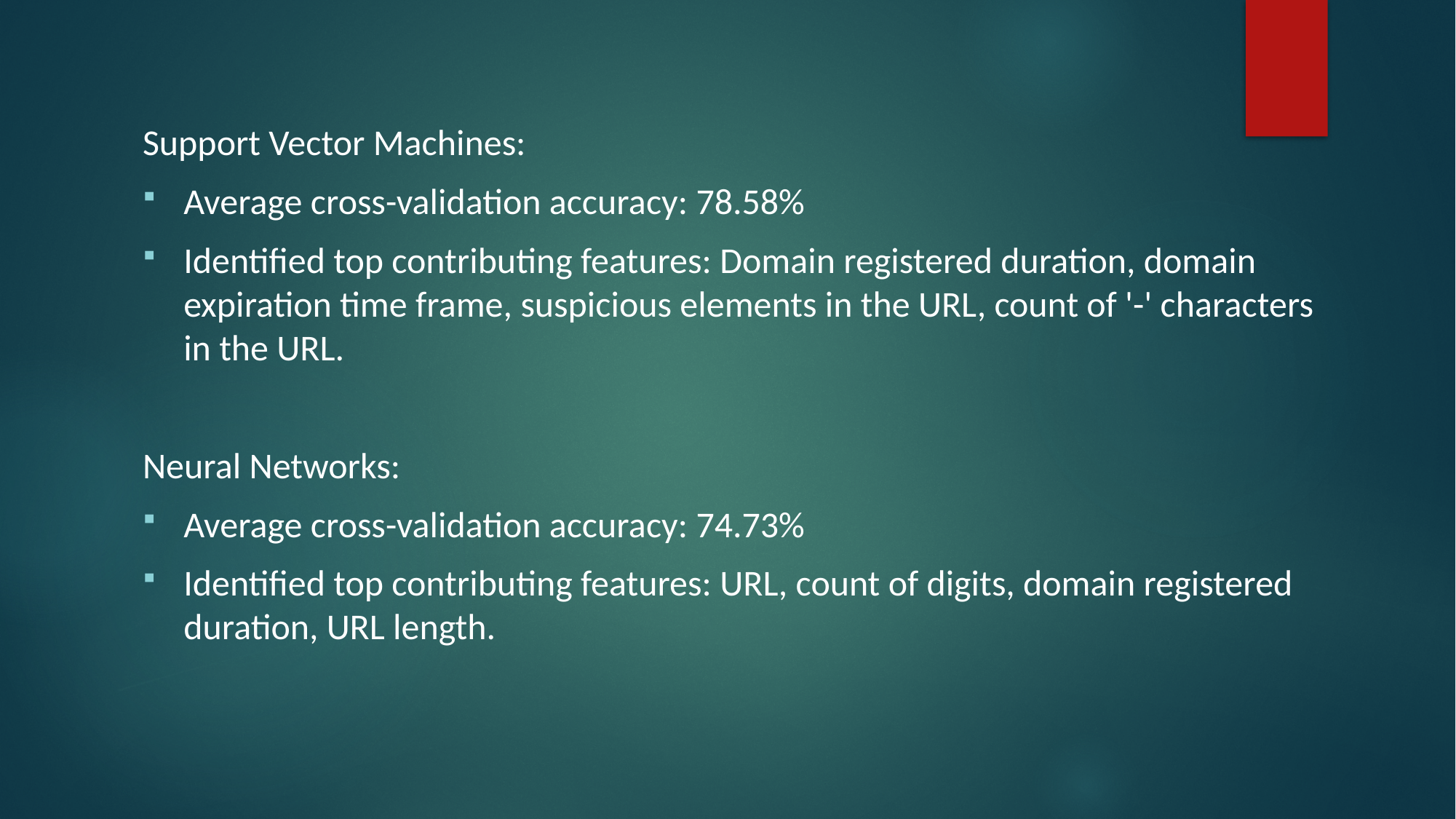

Support Vector Machines:
Average cross-validation accuracy: 78.58%
Identified top contributing features: Domain registered duration, domain expiration time frame, suspicious elements in the URL, count of '-' characters in the URL.

Neural Networks:
Average cross-validation accuracy: 74.73%
Identified top contributing features: URL, count of digits, domain registered duration, URL length.